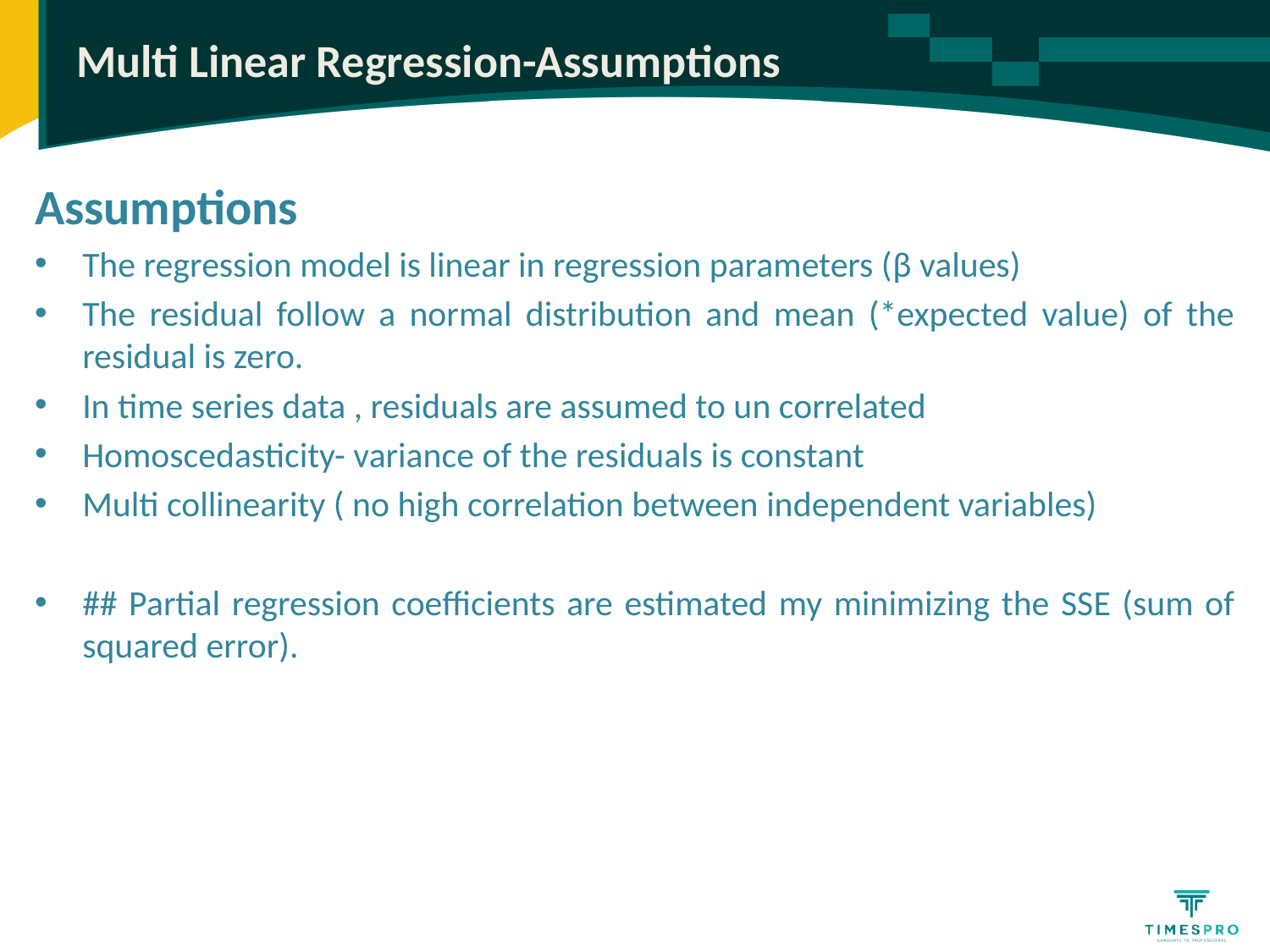

# Multi Linear Regression-Assumptions
Assumptions
The regression model is linear in regression parameters (β values)
The residual follow a normal distribution and mean (*expected value) of the residual is zero.
In time series data , residuals are assumed to un correlated
Homoscedasticity- variance of the residuals is constant
Multi collinearity ( no high correlation between independent variables)

## Partial regression coefficients are estimated my minimizing the SSE (sum of squared error).